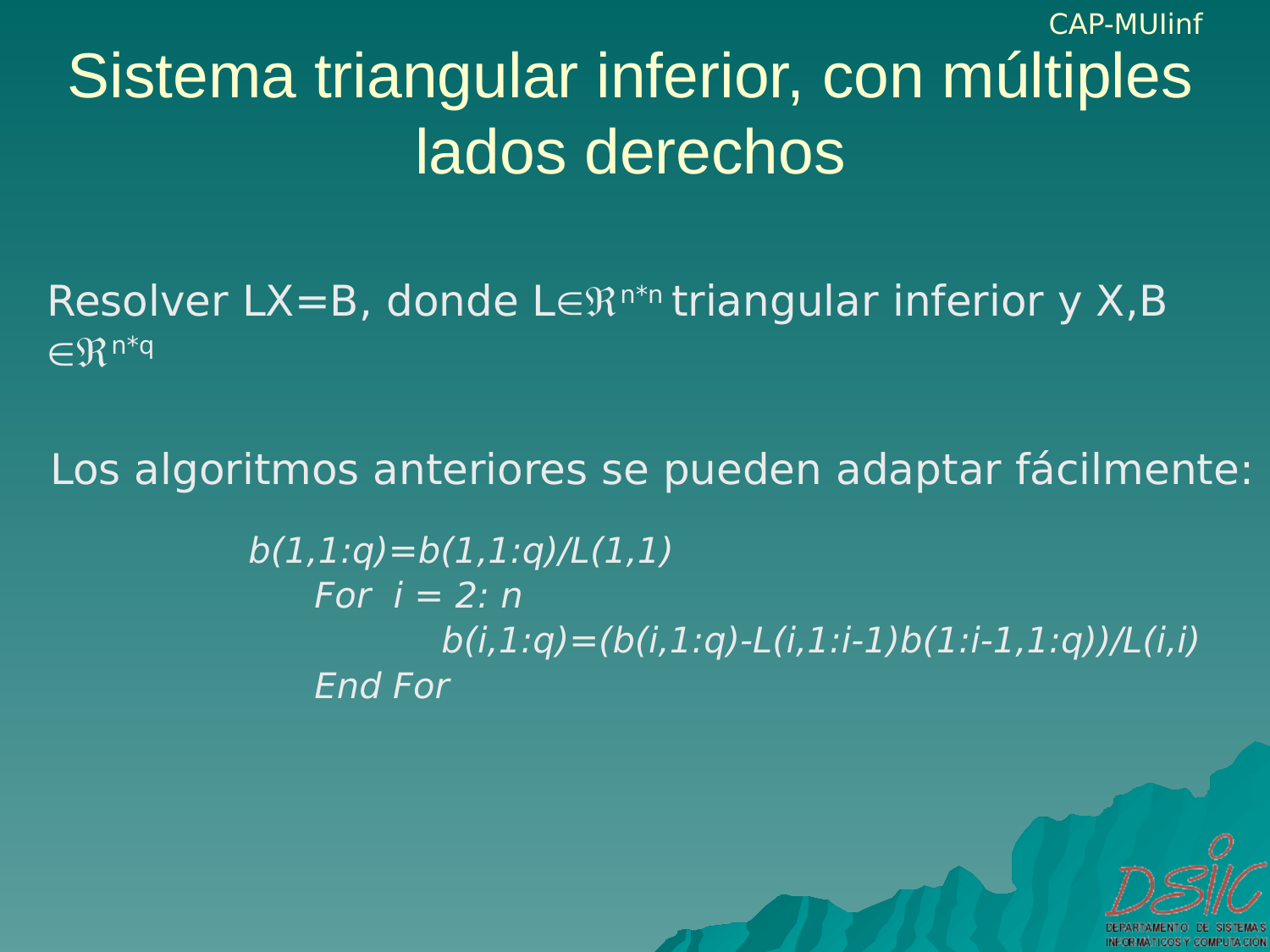

# Sistema triangular inferior, con múltiples lados derechos
Resolver LX=B, donde L∈ℜn*n triangular inferior y X,B ∈ℜn*q
Los algoritmos anteriores se pueden adaptar fácilmente:
                     b(1,1:q)=b(1,1:q)/L(1,1)
			For  i = 2: n
				b(i,1:q)=(b(i,1:q)-L(i,1:i-1)b(1:i-1,1:q))/L(i,i)
			End For